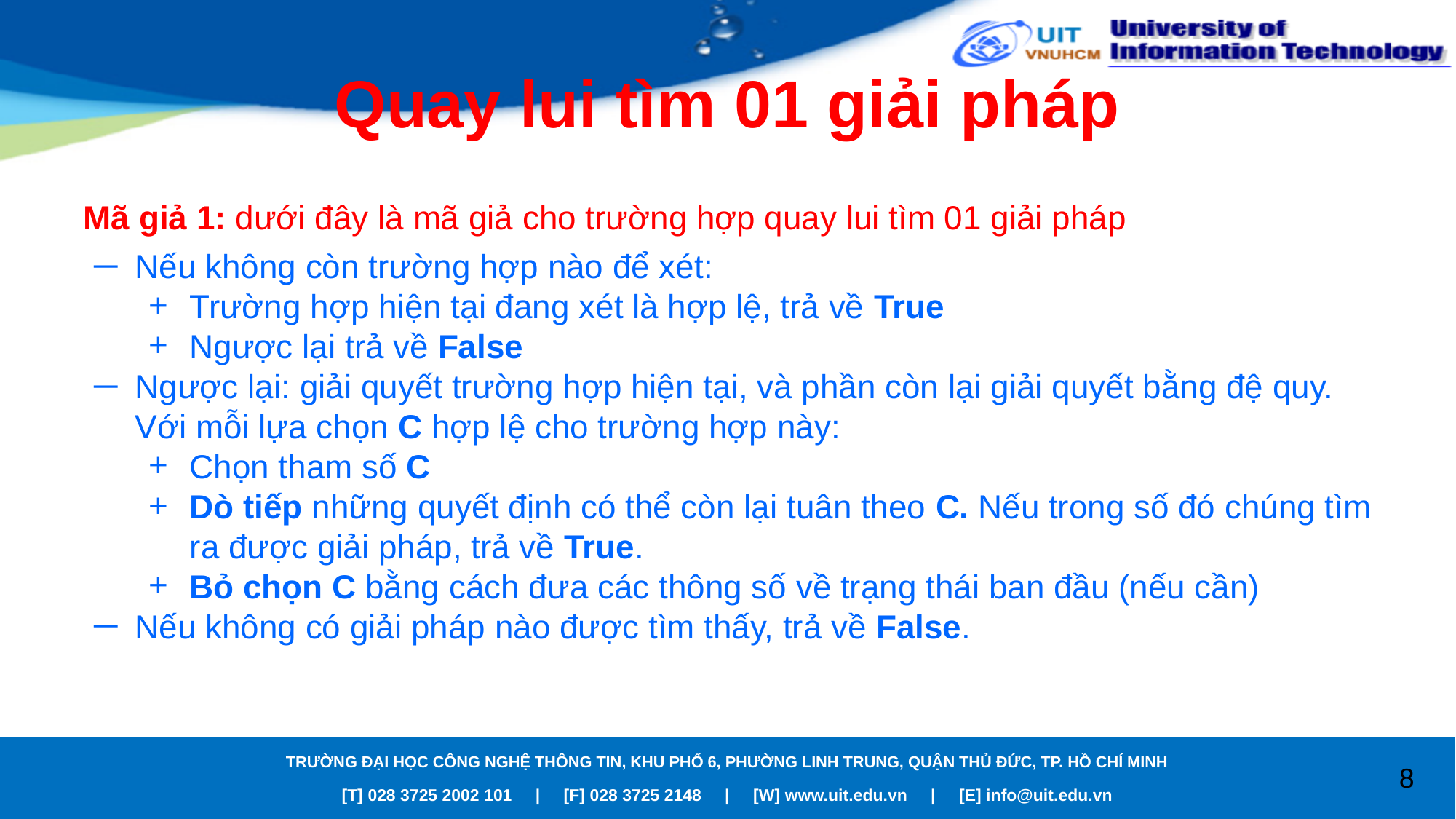

# Quay lui tìm 01 giải pháp
Mã giả 1: dưới đây là mã giả cho trường hợp quay lui tìm 01 giải pháp
Nếu không còn trường hợp nào để xét:
Trường hợp hiện tại đang xét là hợp lệ, trả về True
Ngược lại trả về False
Ngược lại: giải quyết trường hợp hiện tại, và phần còn lại giải quyết bằng đệ quy. Với mỗi lựa chọn C hợp lệ cho trường hợp này:
Chọn tham số C
Dò tiếp những quyết định có thể còn lại tuân theo C. Nếu trong số đó chúng tìm ra được giải pháp, trả về True.
Bỏ chọn C bằng cách đưa các thông số về trạng thái ban đầu (nếu cần)
Nếu không có giải pháp nào được tìm thấy, trả về False.